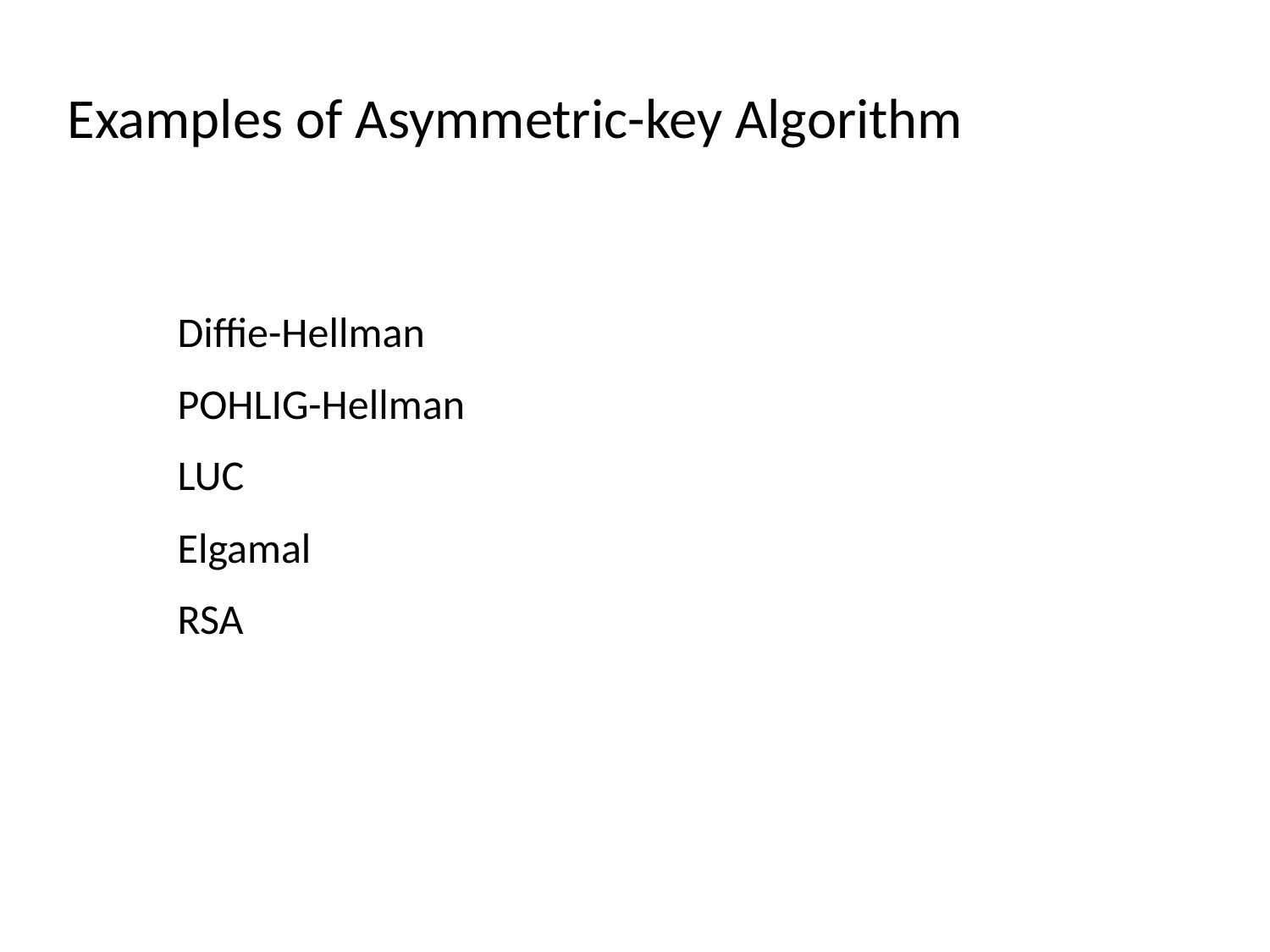

Examples of Asymmetric-key Algorithm
Diffie-Hellman
POHLIG-Hellman
LUC
Elgamal
RSA